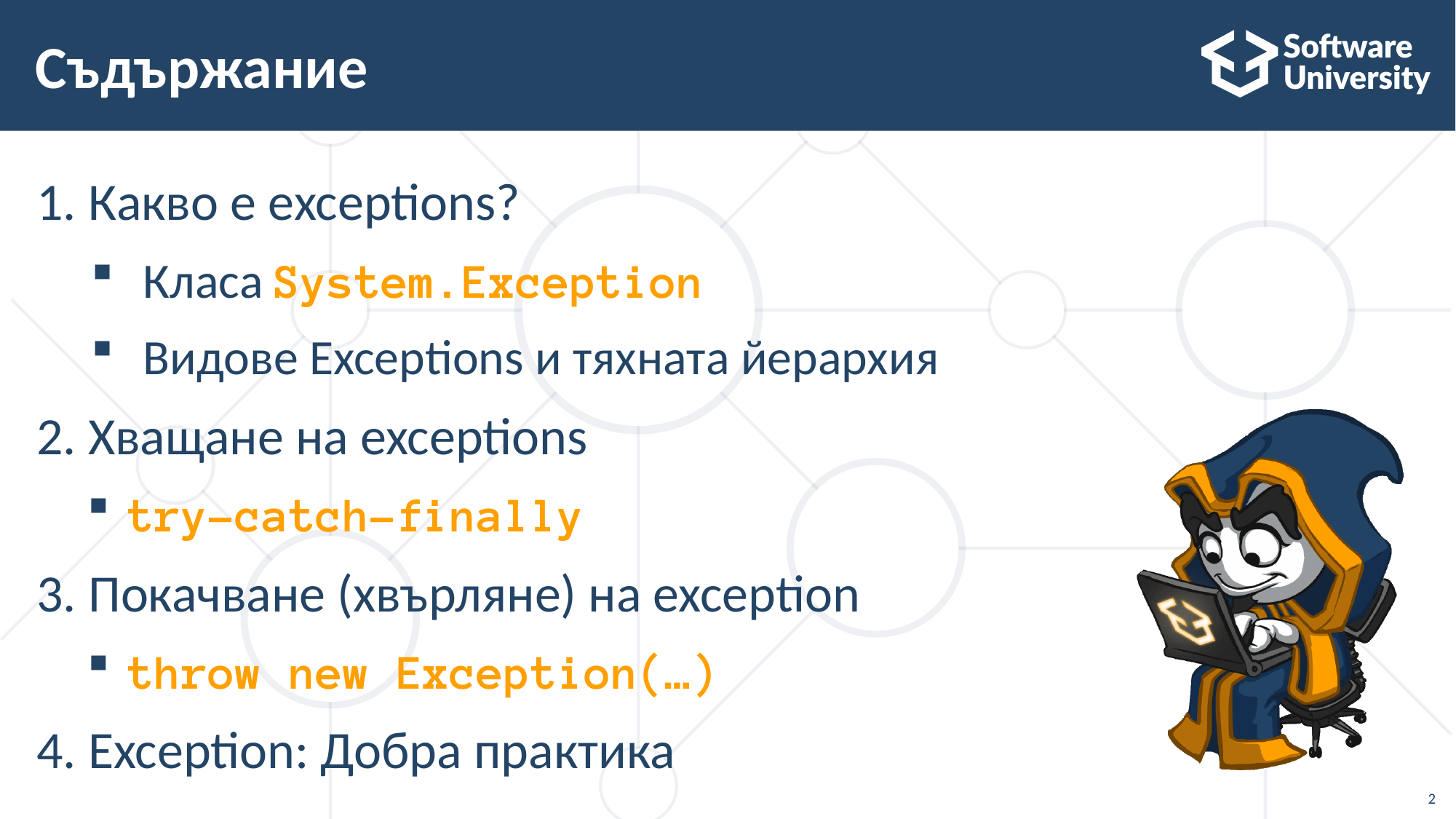

# Съдържание
Какво е еxceptions?
Класа System.Exception
Видове Exceptions и тяхната йерархия
Хващане на exceptions
try-catch-finally
Покачване (хвърляне) на exception
throw new Exception(…)
Exception: Добра практика
2